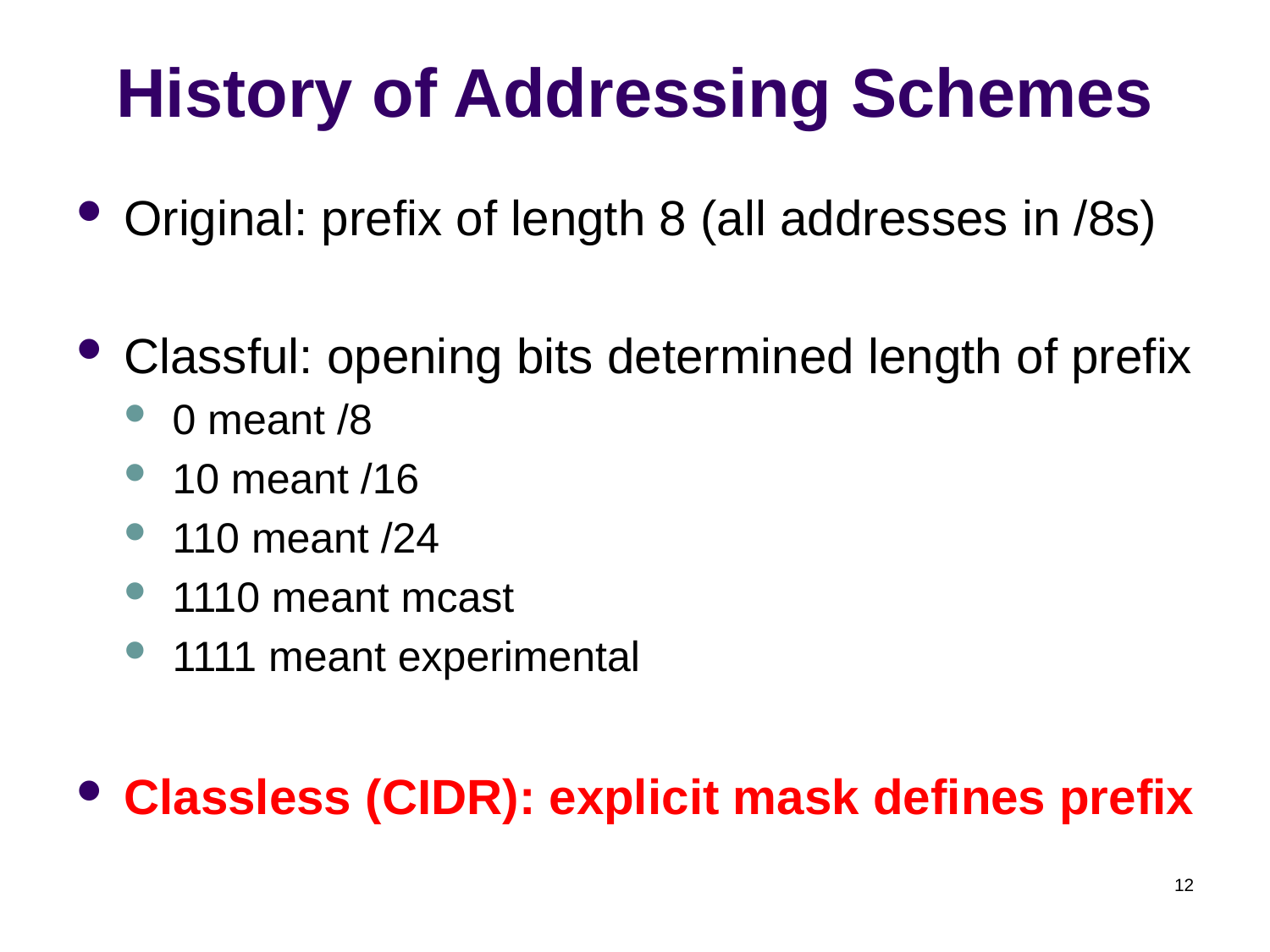

# History of Addressing Schemes
Original: prefix of length 8 (all addresses in /8s)

Classful: opening bits determined length of prefix
0 meant /8
10 meant /16
110 meant /24
1110 meant mcast
1111 meant experimental

Classless (CIDR): explicit mask defines prefix

12